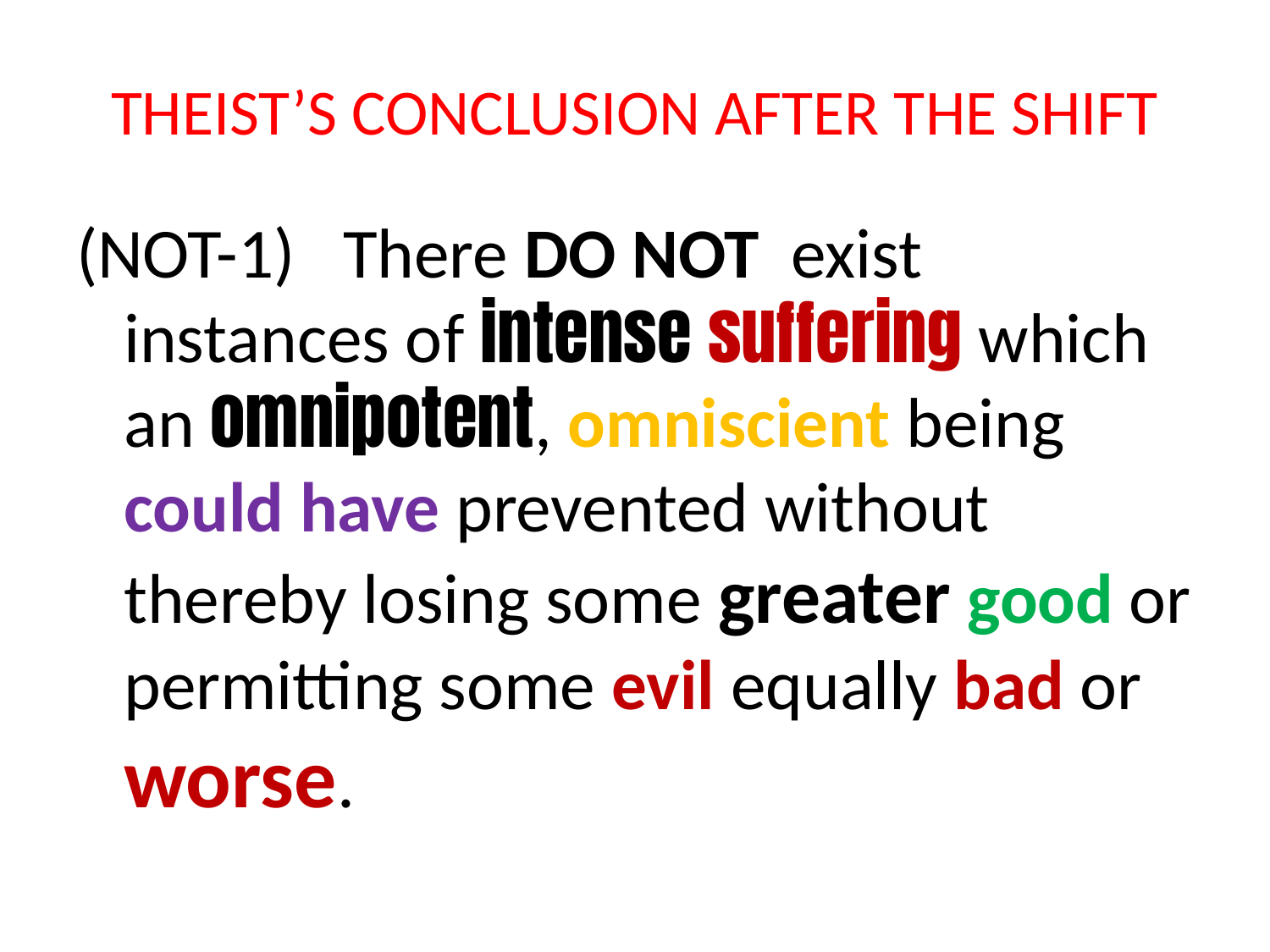

# THEIST’S CONCLUSION AFTER THE SHIFT

(NOT-1)   There DO NOT  exist instances of intense suffering which an omnipotent, omniscient being could have prevented without thereby losing some greater good or permitting some evil equally bad or worse.